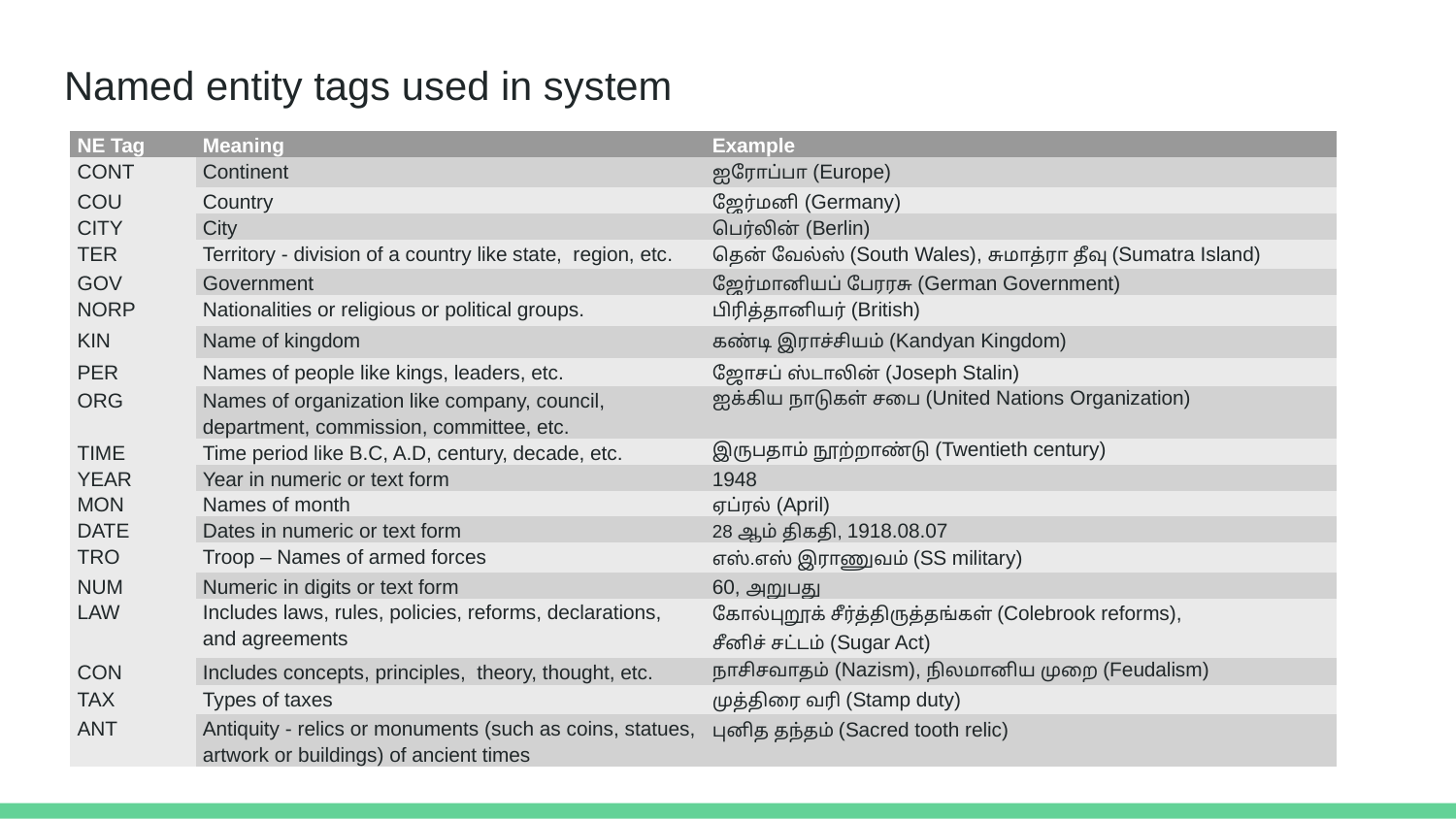

# Named entity tags used in system
| NE Tag | Meaning | Example |
| --- | --- | --- |
| CONT | Continent | ஐரோப்பா (Europe) |
| COU | Country | ஜேர்மனி (Germany) |
| CITY | City | பெர்லின் (Berlin) |
| TER | Territory - division of a country like state, region, etc. | தென் வேல்ஸ் (South Wales), சுமாத்ரா தீவு (Sumatra Island) |
| GOV | Government | ஜேர்மானியப் பேரரசு (German Government) |
| NORP | Nationalities or religious or political groups. | பிரித்தானியர் (British) |
| KIN | Name of kingdom | கண்டி இராச்சியம் (Kandyan Kingdom) |
| PER | Names of people like kings, leaders, etc. | ஜோசப் ஸ்டாலின் (Joseph Stalin) |
| ORG | Names of organization like company, council, department, commission, committee, etc. | ஐக்கிய நாடுகள் சபை (United Nations Organization) |
| TIME | Time period like B.C, A.D, century, decade, etc. | இருபதாம் நூற்றாண்டு (Twentieth century) |
| YEAR | Year in numeric or text form | 1948 |
| MON | Names of month | ஏப்ரல் (April) |
| DATE | Dates in numeric or text form | 28 ஆம் திகதி, 1918.08.07 |
| TRO | Troop – Names of armed forces | எஸ்.எஸ் இராணுவம் (SS military) |
| NUM | Numeric in digits or text form | 60, அறுபது |
| LAW | Includes laws, rules, policies, reforms, declarations, and agreements | கோல்புறூக் சீர்த்திருத்தங்கள் (Colebrook reforms), சீனிச் சட்டம் (Sugar Act) |
| CON | Includes concepts, principles, theory, thought, etc. | நாசிசவாதம் (Nazism), நிலமானிய முறை (Feudalism) |
| TAX | Types of taxes | முத்திரை வரி (Stamp duty) |
| ANT | Antiquity - relics or monuments (such as coins, statues, artwork or buildings) of ancient times | புனித தந்தம் (Sacred tooth relic) |